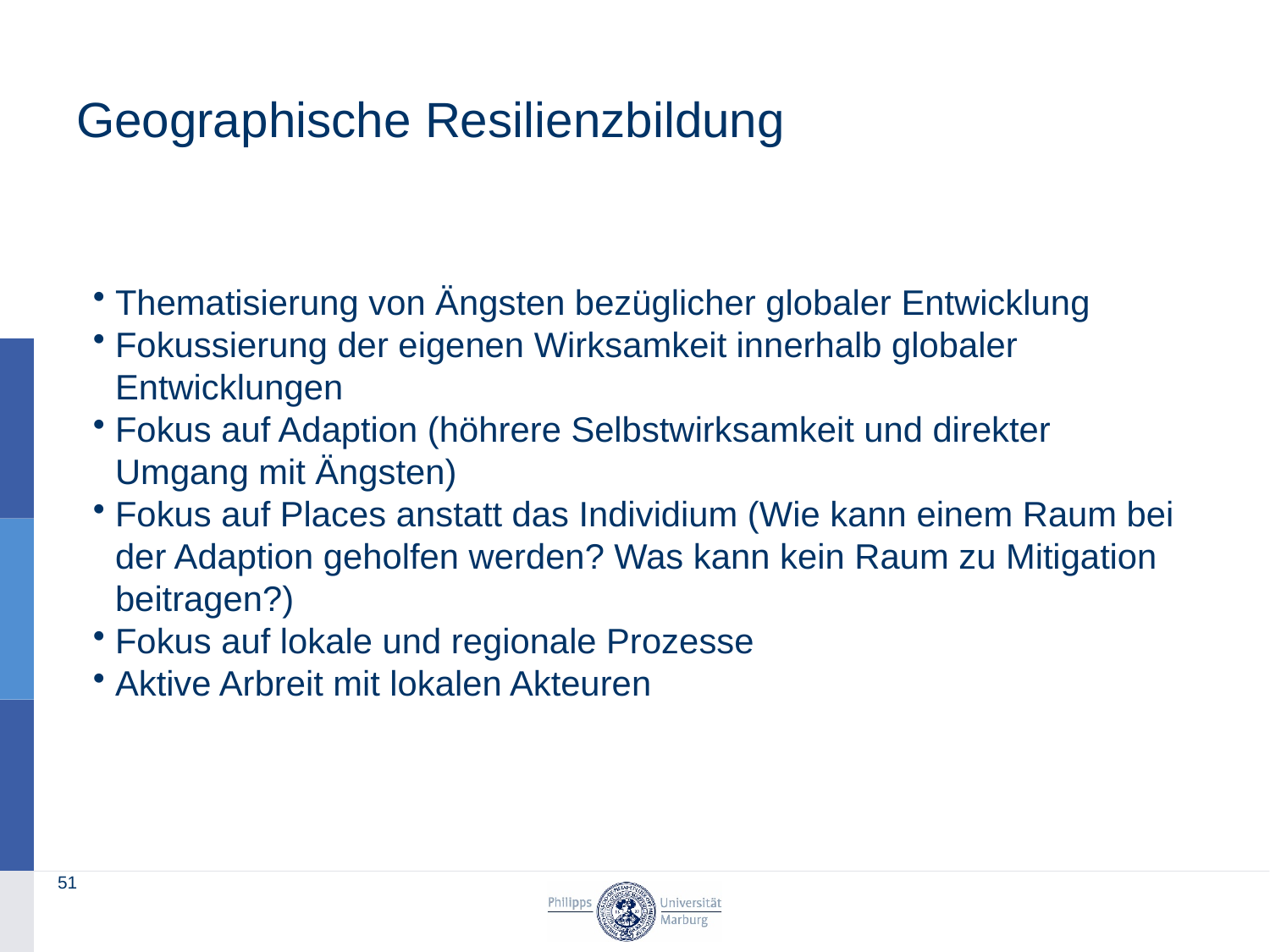

# Geographische Resilienzbildung
Thematisierung von Ängsten bezüglicher globaler Entwicklung
Fokussierung der eigenen Wirksamkeit innerhalb globaler Entwicklungen
Fokus auf Adaption (höhrere Selbstwirksamkeit und direkter Umgang mit Ängsten)
Fokus auf Places anstatt das Individium (Wie kann einem Raum bei der Adaption geholfen werden? Was kann kein Raum zu Mitigation beitragen?)
Fokus auf lokale und regionale Prozesse
Aktive Arbreit mit lokalen Akteuren
51